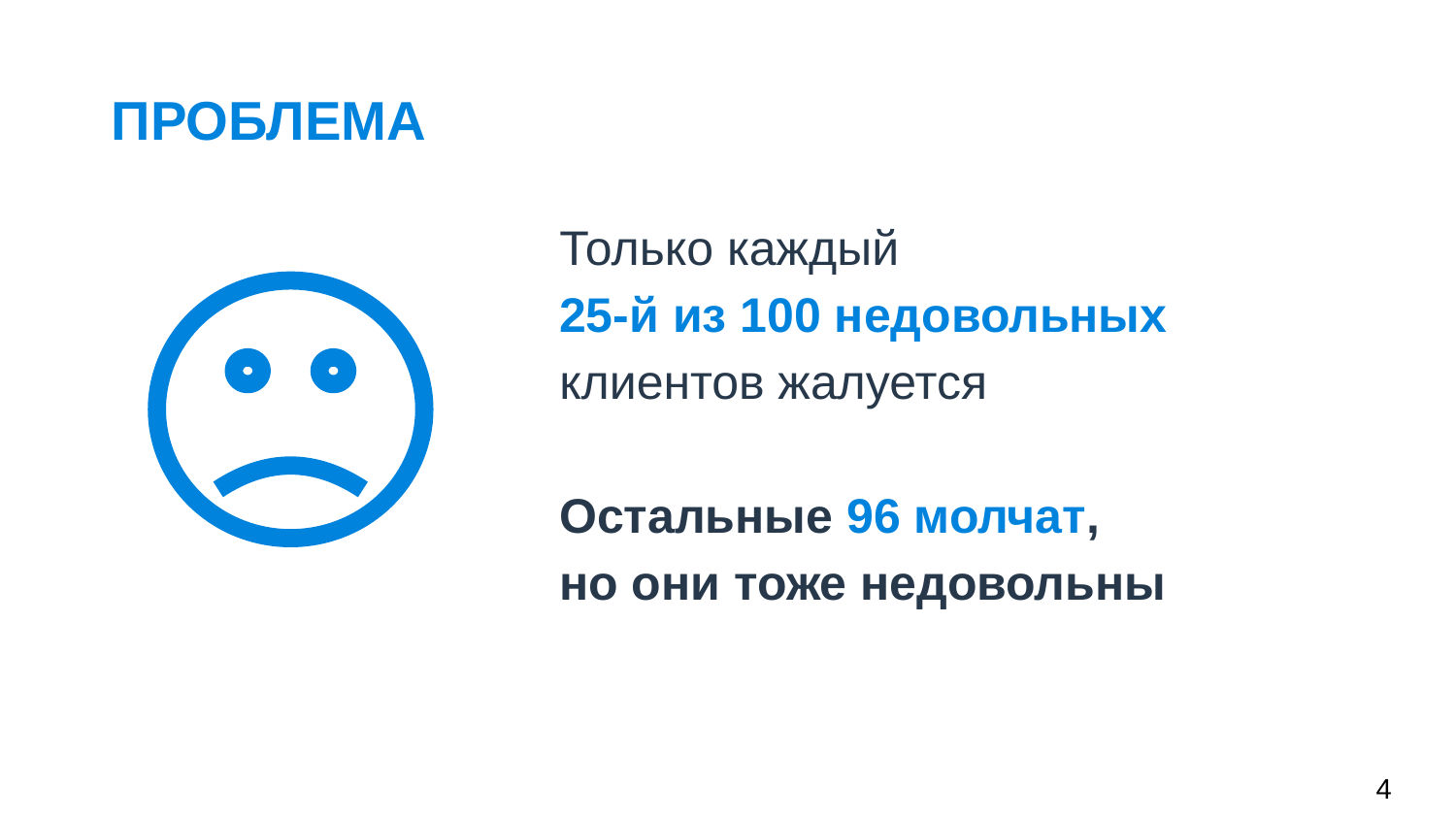

ПРОБЛЕМА
Только каждый
25-й из 100 недовольных
клиентов жалуется

Остальные 96 молчат,
но они тоже недовольны

4